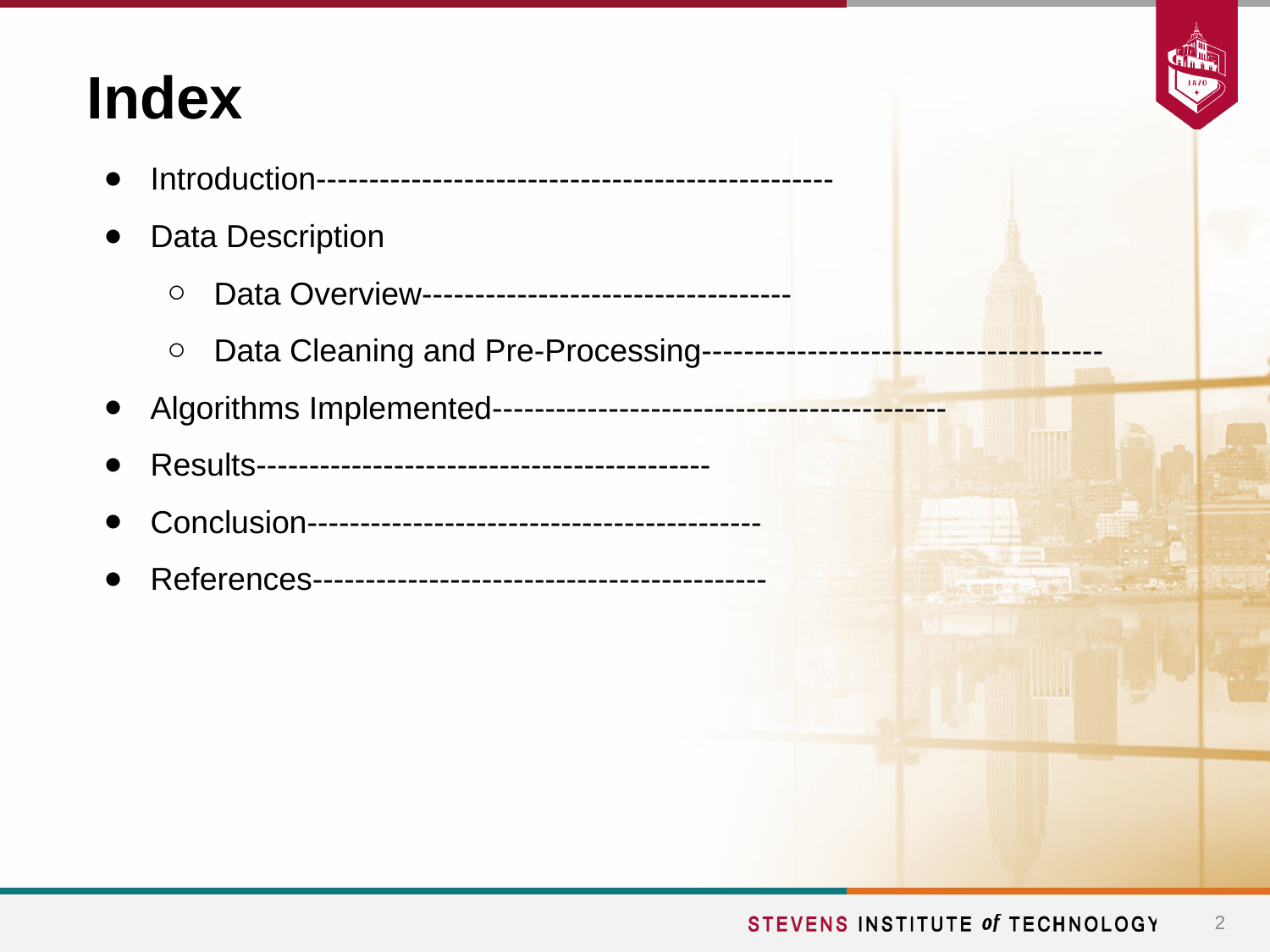

# Index

Introduction-------------------------------------------------
Data Description
Data Overview-----------------------------------
Data Cleaning and Pre-Processing--------------------------------------
Algorithms Implemented-------------------------------------------
Results-------------------------------------------
Conclusion-------------------------------------------
References-------------------------------------------
2